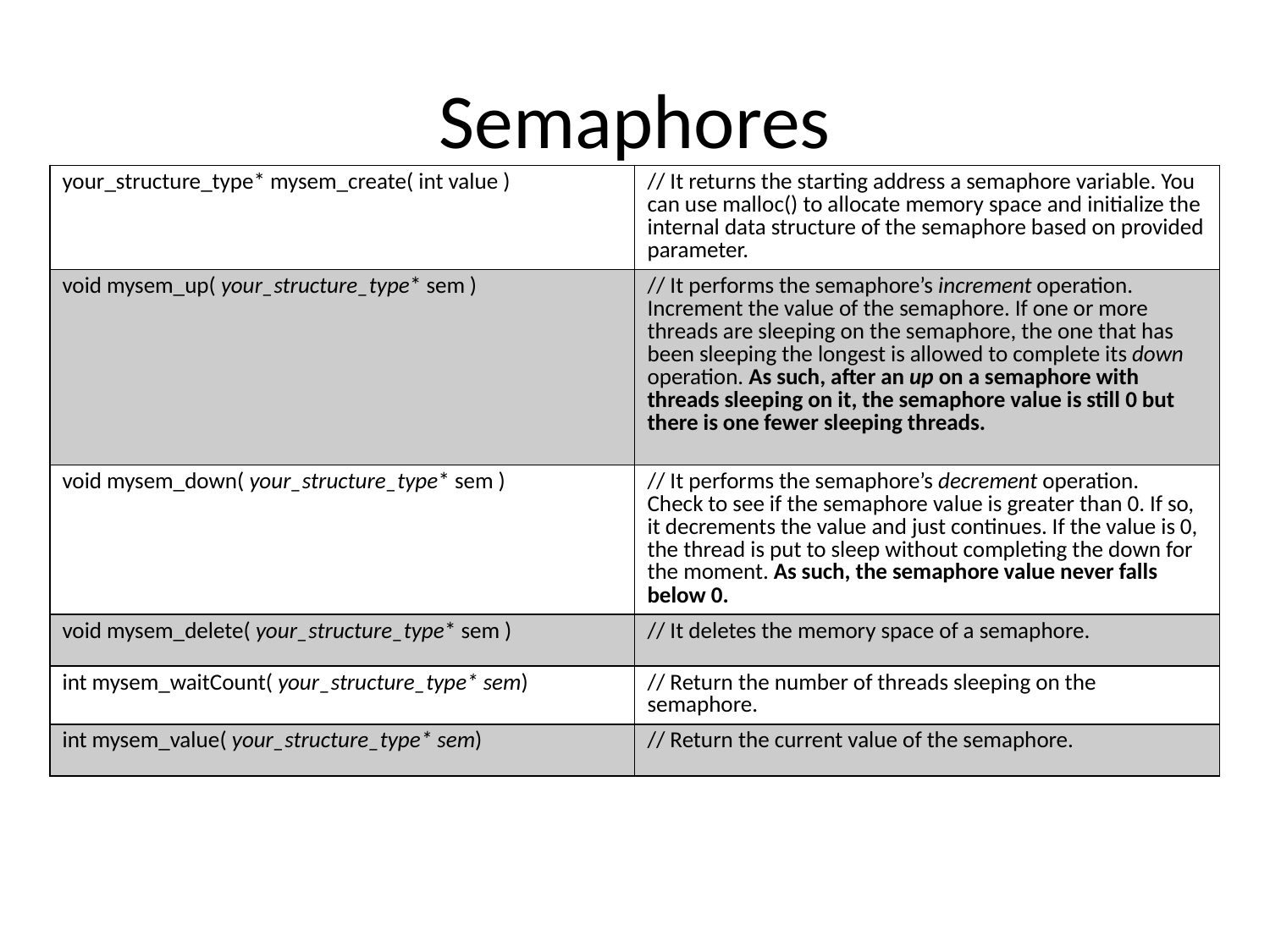

# Semaphores
| your\_structure\_type\* mysem\_create( int value ) | // It returns the starting address a semaphore variable. You can use malloc() to allocate memory space and initialize the internal data structure of the semaphore based on provided parameter. |
| --- | --- |
| void mysem\_up( your\_structure\_type\* sem ) | // It performs the semaphore’s increment operation. Increment the value of the semaphore. If one or more threads are sleeping on the semaphore, the one that has been sleeping the longest is allowed to complete its down operation. As such, after an up on a semaphore with threads sleeping on it, the semaphore value is still 0 but there is one fewer sleeping threads. |
| void mysem\_down( your\_structure\_type\* sem ) | // It performs the semaphore’s decrement operation. Check to see if the semaphore value is greater than 0. If so, it decrements the value and just continues. If the value is 0, the thread is put to sleep without completing the down for the moment. As such, the semaphore value never falls below 0. |
| void mysem\_delete( your\_structure\_type\* sem ) | // It deletes the memory space of a semaphore. |
| int mysem\_waitCount( your\_structure\_type\* sem) | // Return the number of threads sleeping on the semaphore. |
| int mysem\_value( your\_structure\_type\* sem) | // Return the current value of the semaphore. |